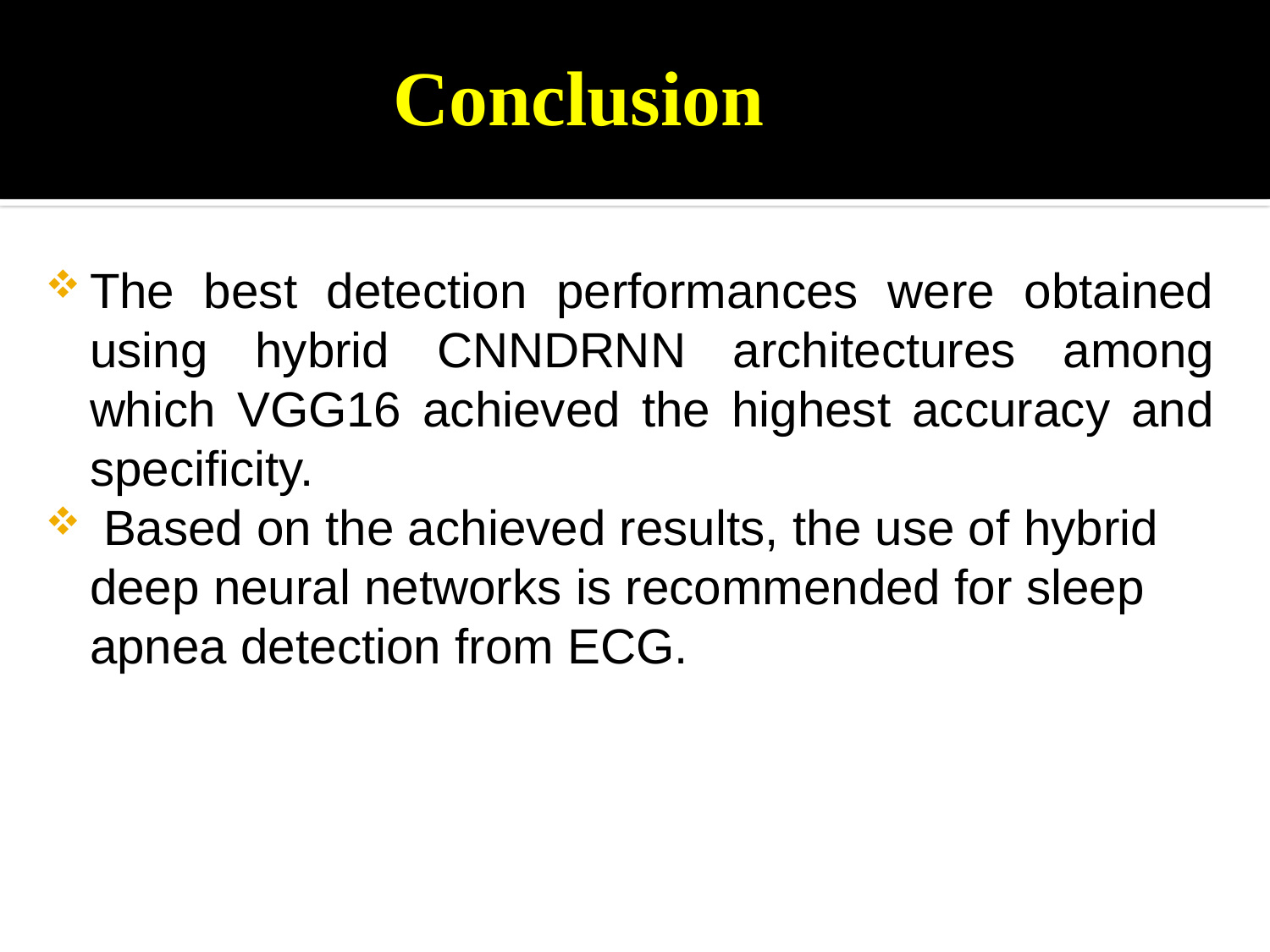

#
Conclusion
The best detection performances were obtained using hybrid CNNDRNN architectures among which VGG16 achieved the highest accuracy and specificity.
 Based on the achieved results, the use of hybrid deep neural networks is recommended for sleep apnea detection from ECG.